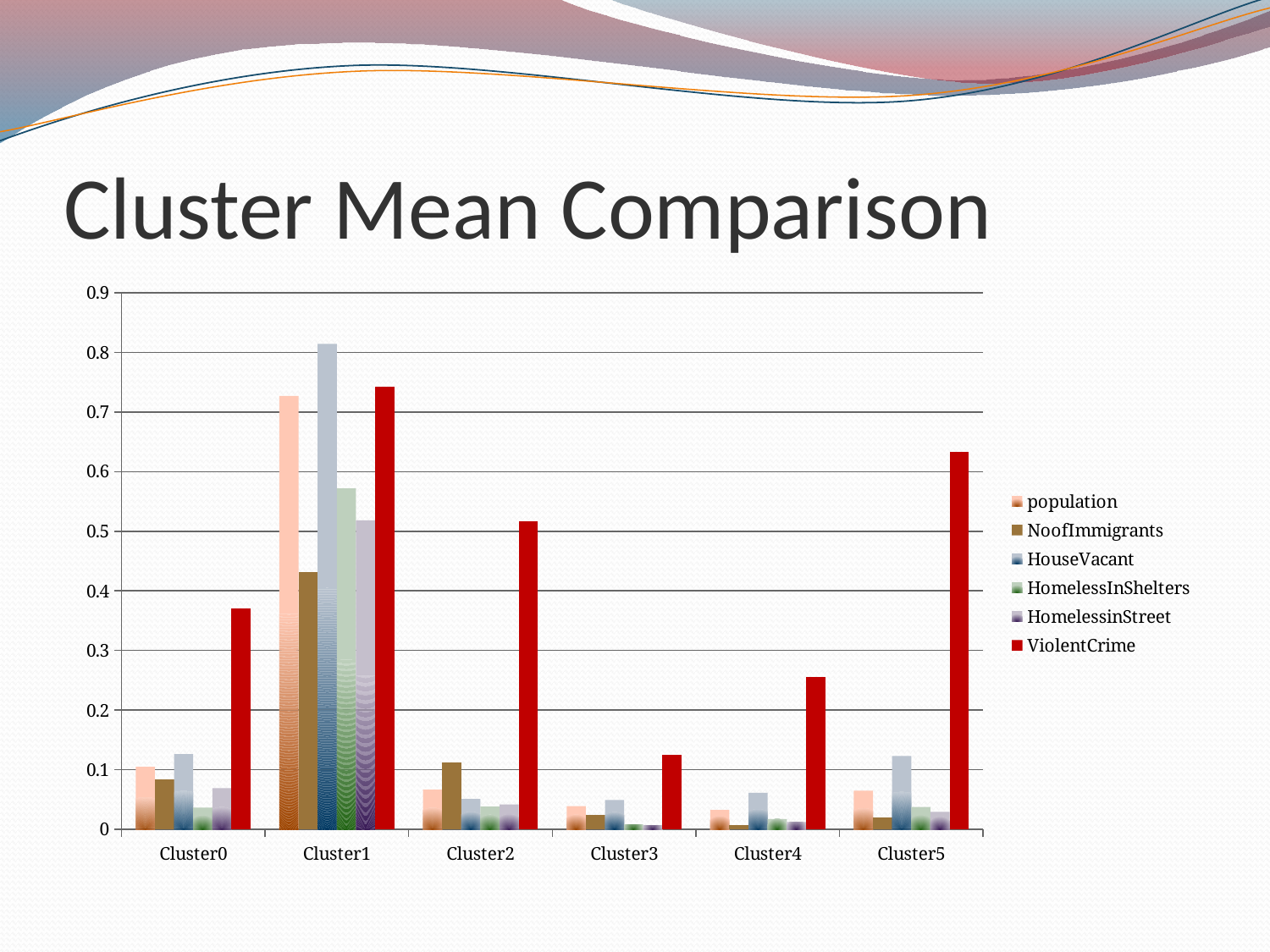

# Cluster Mean Comparison

### Chart

| Category | population | NoofImmigrants | HouseVacant | HomelessInShelters | HomelessinStreet | ViolentCrime |
|---|---|---|---|---|---|---|
| Cluster0 | 0.1048 | 0.0841 | 0.1264 | 0.0363 | 0.0689 | 0.3701 |
| Cluster1 | 0.7268 | 0.4309 | 0.8141 | 0.5718 | 0.5182 | 0.7423 |
| Cluster2 | 0.0665 | 0.1116 | 0.051 | 0.0384 | 0.0416 | 0.5161 |
| Cluster3 | 0.0388 | 0.0245 | 0.0493 | 0.0085 | 0.0071 | 0.1247 |
| Cluster4 | 0.0325 | 0.0067 | 0.0614 | 0.0172 | 0.0122 | 0.256 |
| Cluster5 | 0.0648 | 0.0196 | 0.123 | 0.0376 | 0.0293 | 0.6335 |